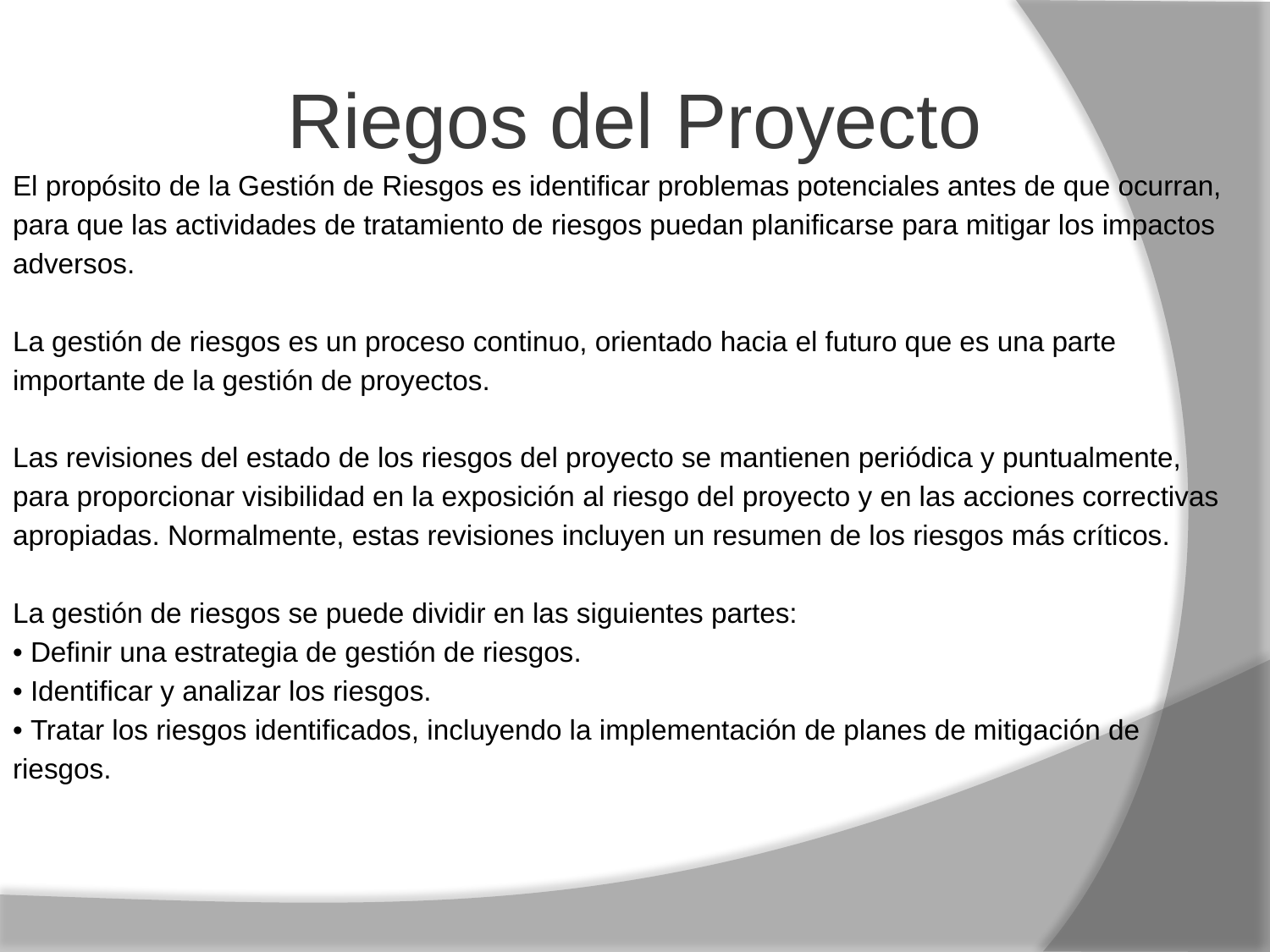

# Riegos del Proyecto
El propósito de la Gestión de Riesgos es identificar problemas potenciales antes de que ocurran, para que las actividades de tratamiento de riesgos puedan planificarse para mitigar los impactos adversos.

La gestión de riesgos es un proceso continuo, orientado hacia el futuro que es una parte importante de la gestión de proyectos.

Las revisiones del estado de los riesgos del proyecto se mantienen periódica y puntualmente, para proporcionar visibilidad en la exposición al riesgo del proyecto y en las acciones correctivas apropiadas. Normalmente, estas revisiones incluyen un resumen de los riesgos más críticos.

La gestión de riesgos se puede dividir en las siguientes partes:
• Definir una estrategia de gestión de riesgos.
• Identificar y analizar los riesgos.
• Tratar los riesgos identificados, incluyendo la implementación de planes de mitigación de riesgos.